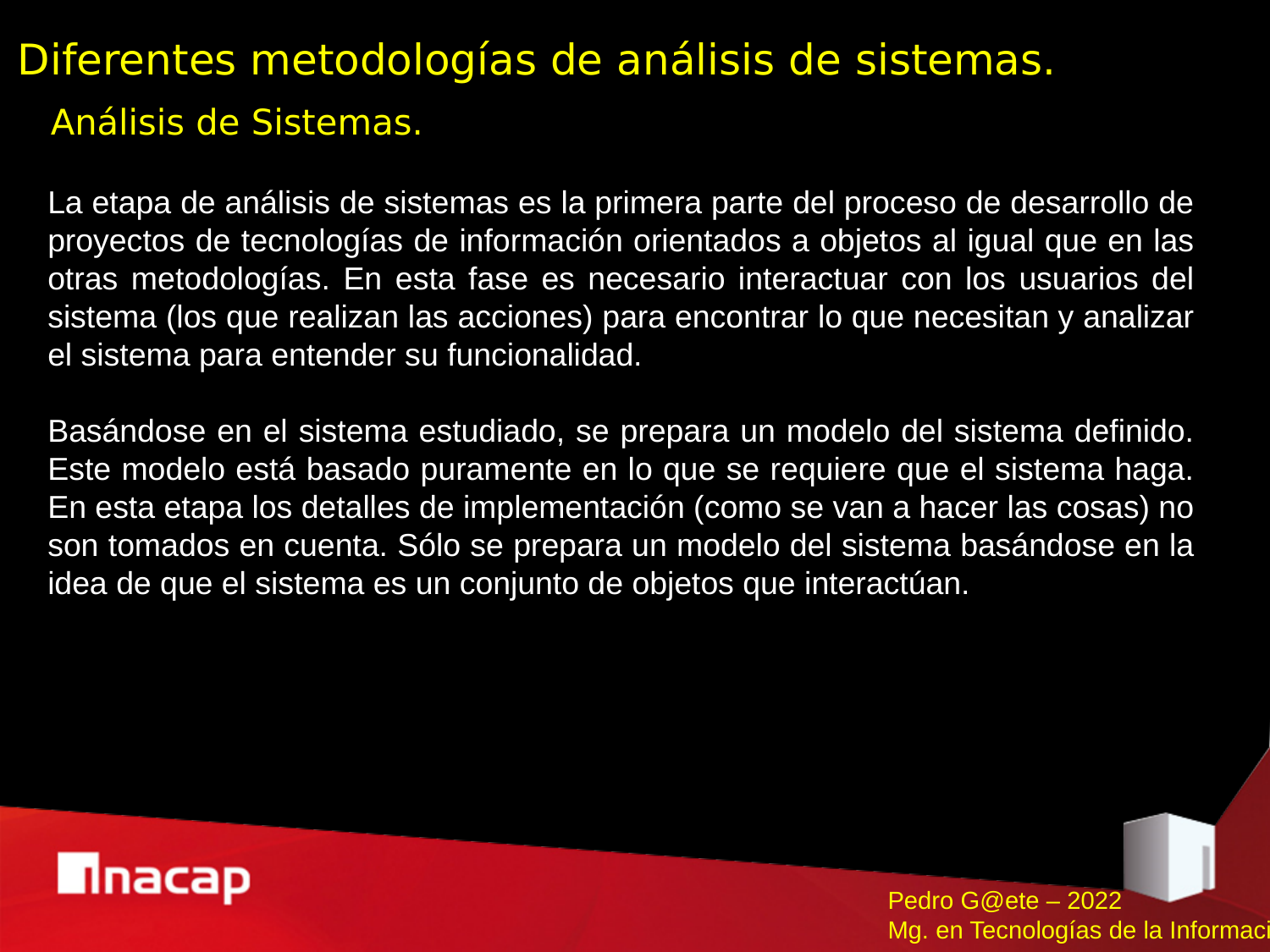

Diferentes metodologías de análisis de sistemas.
Análisis de Sistemas.
La etapa de análisis de sistemas es la primera parte del proceso de desarrollo de proyectos de tecnologías de información orientados a objetos al igual que en las otras metodologías. En esta fase es necesario interactuar con los usuarios del sistema (los que realizan las acciones) para encontrar lo que necesitan y analizar el sistema para entender su funcionalidad.

Basándose en el sistema estudiado, se prepara un modelo del sistema definido. Este modelo está basado puramente en lo que se requiere que el sistema haga. En esta etapa los detalles de implementación (como se van a hacer las cosas) no son tomados en cuenta. Sólo se prepara un modelo del sistema basándose en la idea de que el sistema es un conjunto de objetos que interactúan.